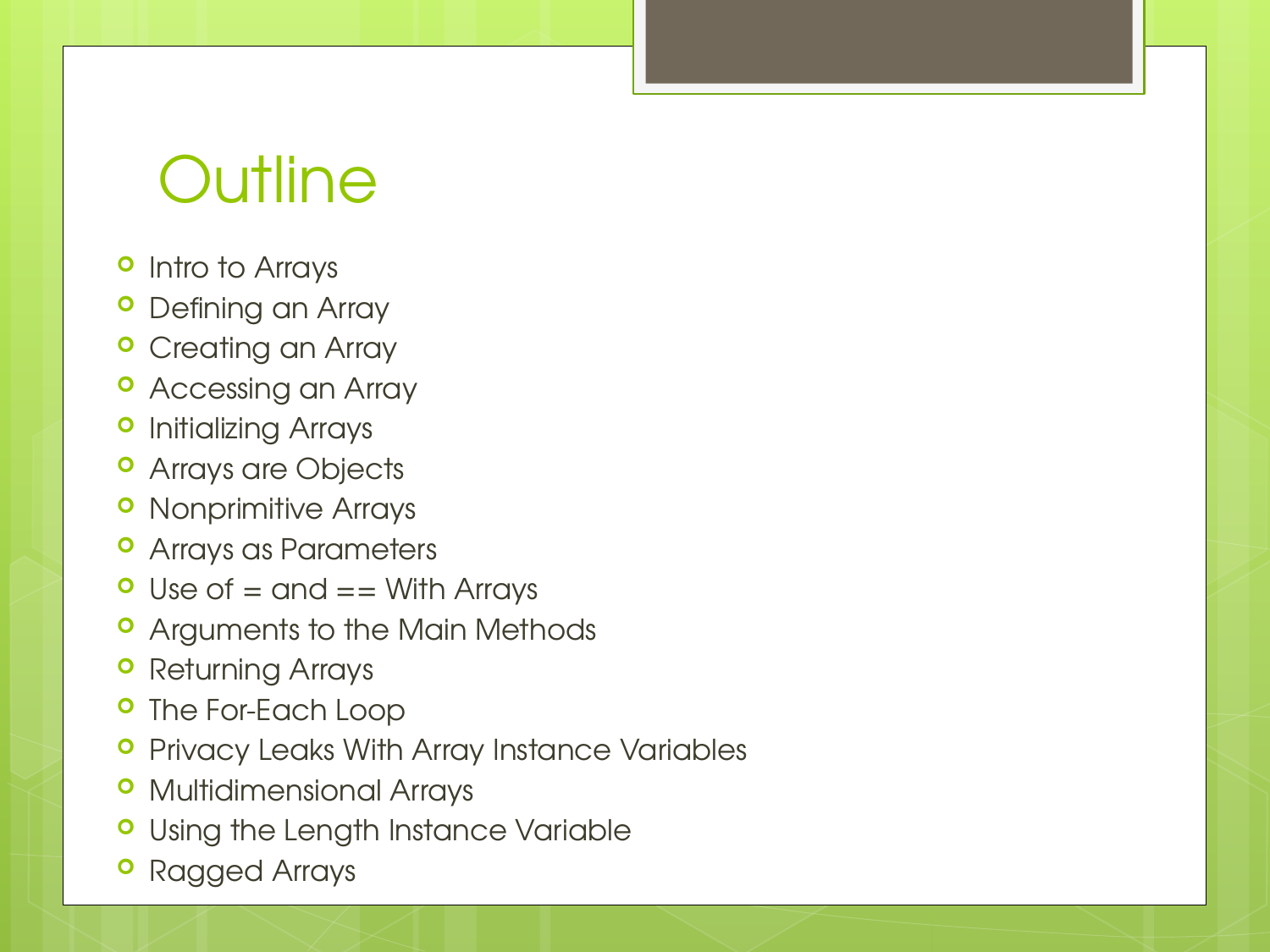

# Outline
Intro to Arrays
Defining an Array
Creating an Array
Accessing an Array
Initializing Arrays
Arrays are Objects
Nonprimitive Arrays
Arrays as Parameters
Use of = and == With Arrays
Arguments to the Main Methods
Returning Arrays
The For-Each Loop
Privacy Leaks With Array Instance Variables
Multidimensional Arrays
Using the Length Instance Variable
Ragged Arrays